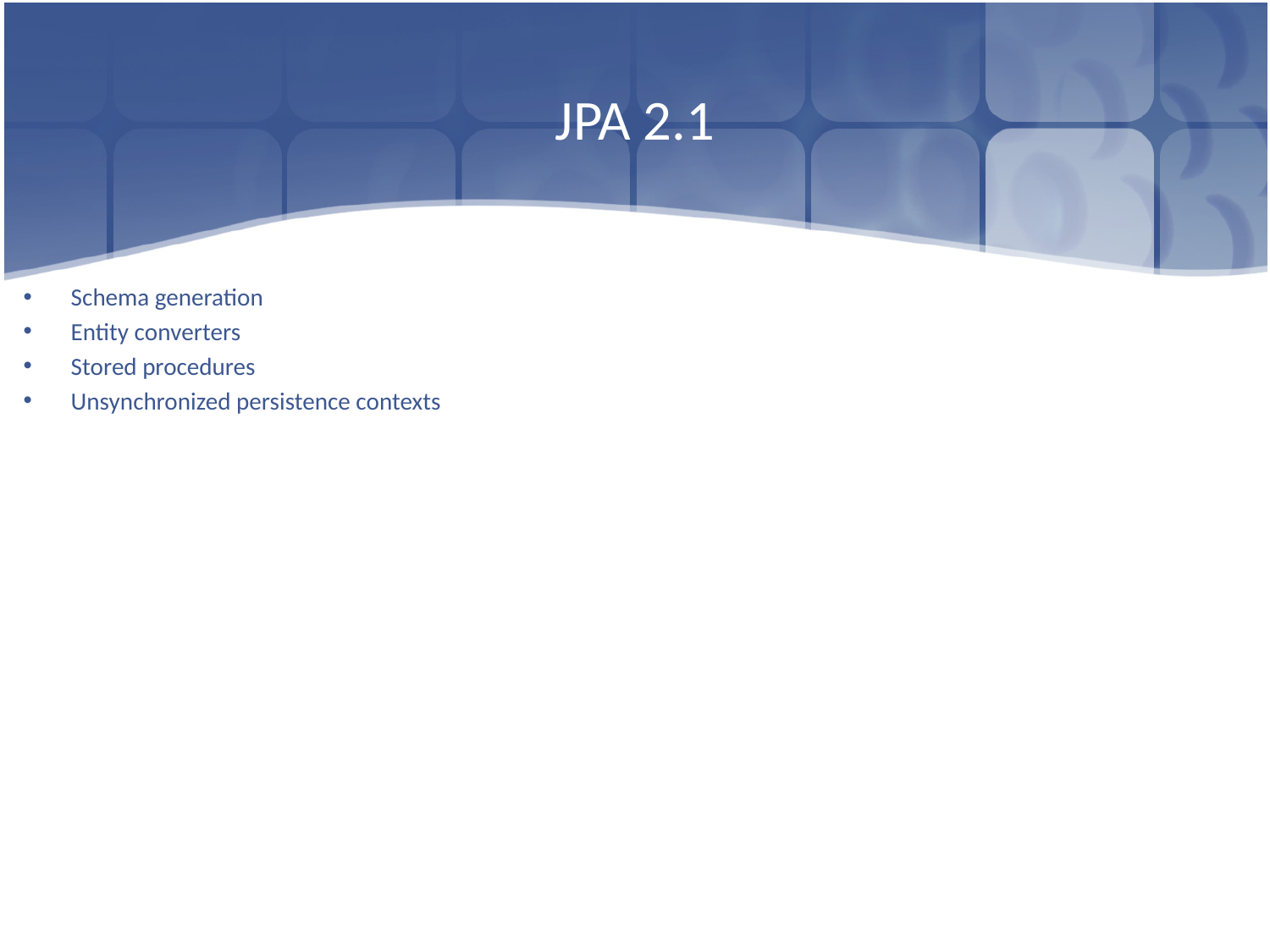

# JPA 2.1
Schema generation
Entity converters
Stored procedures
Unsynchronized persistence contexts